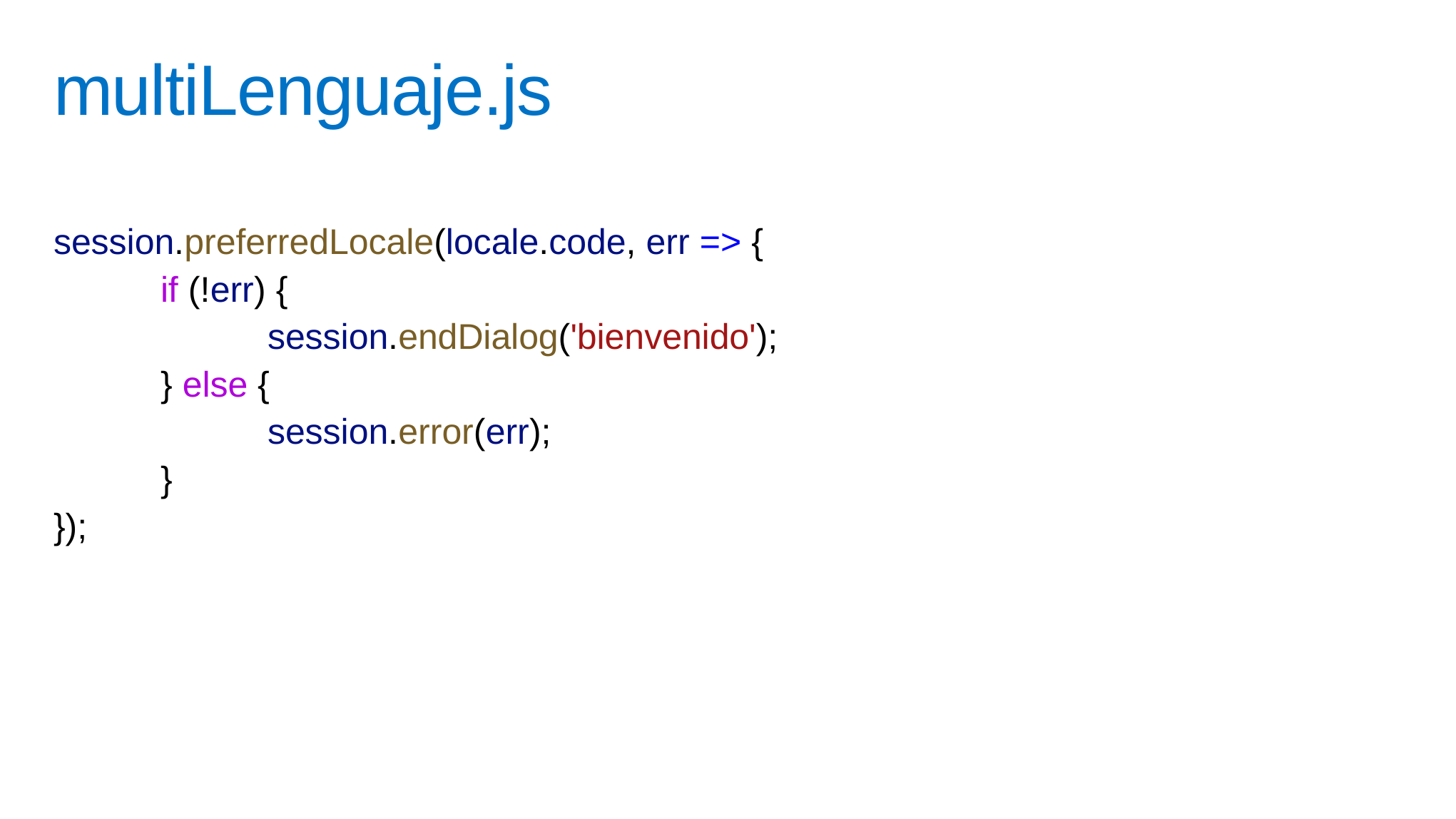

# multiLenguaje.js
session.preferredLocale(locale.code, err => {
	if (!err) {
		session.endDialog('bienvenido');
	} else {
		session.error(err);
	}
});